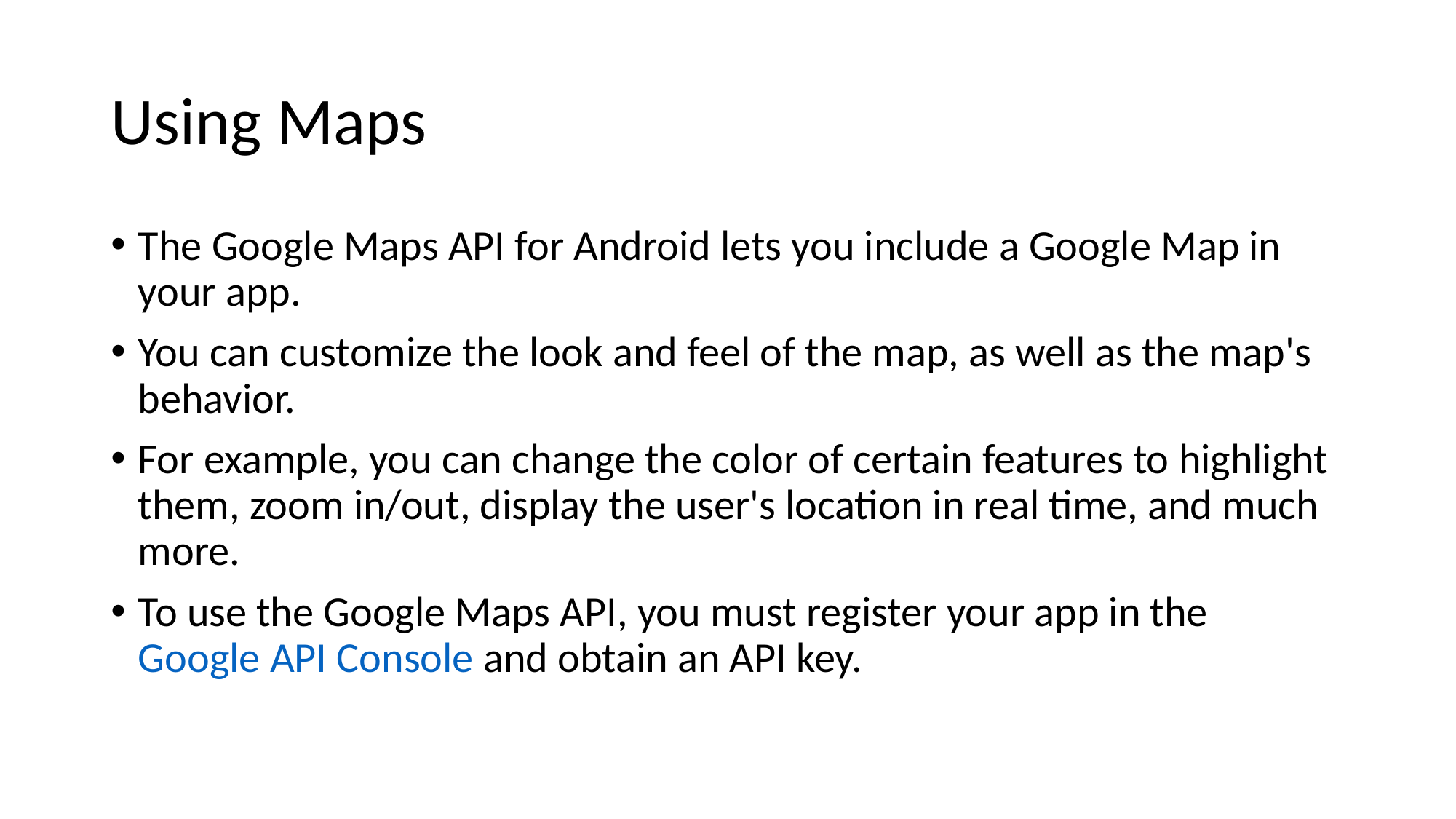

# Using Maps
The Google Maps API for Android lets you include a Google Map in your app.
You can customize the look and feel of the map, as well as the map's behavior.
For example, you can change the color of certain features to highlight them, zoom in/out, display the user's location in real time, and much more.
To use the Google Maps API, you must register your app in the Google API Console and obtain an API key.